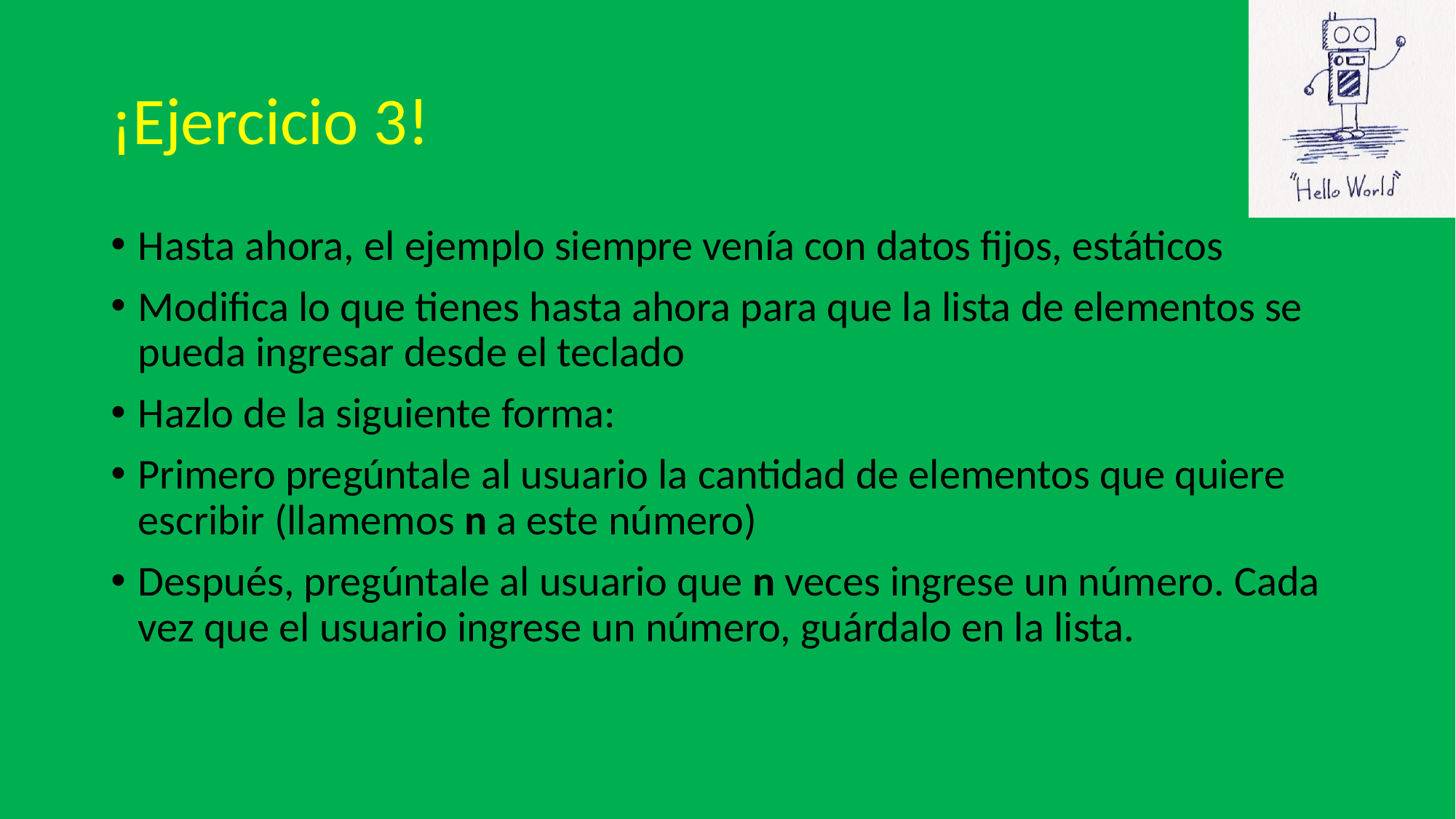

# ¡Ejercicio 3!
Hasta ahora, el ejemplo siempre venía con datos fijos, estáticos
Modifica lo que tienes hasta ahora para que la lista de elementos se pueda ingresar desde el teclado
Hazlo de la siguiente forma:
Primero pregúntale al usuario la cantidad de elementos que quiere escribir (llamemos n a este número)
Después, pregúntale al usuario que n veces ingrese un número. Cada vez que el usuario ingrese un número, guárdalo en la lista.